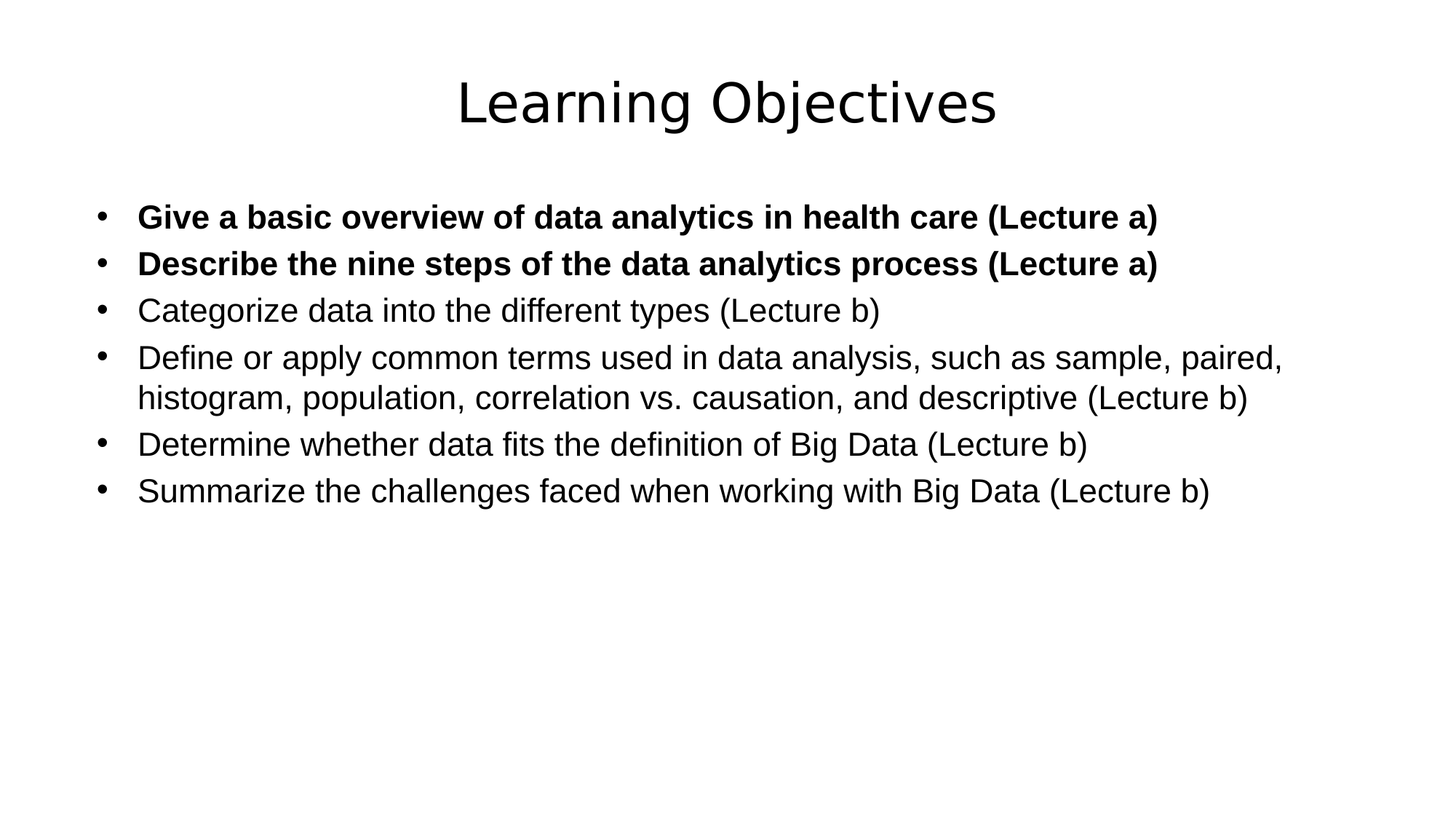

# Learning Objectives
Give a basic overview of data analytics in health care (Lecture a)
Describe the nine steps of the data analytics process (Lecture a)
Categorize data into the different types (Lecture b)
Define or apply common terms used in data analysis, such as sample, paired, histogram, population, correlation vs. causation, and descriptive (Lecture b)
Determine whether data fits the definition of Big Data (Lecture b)
Summarize the challenges faced when working with Big Data (Lecture b)